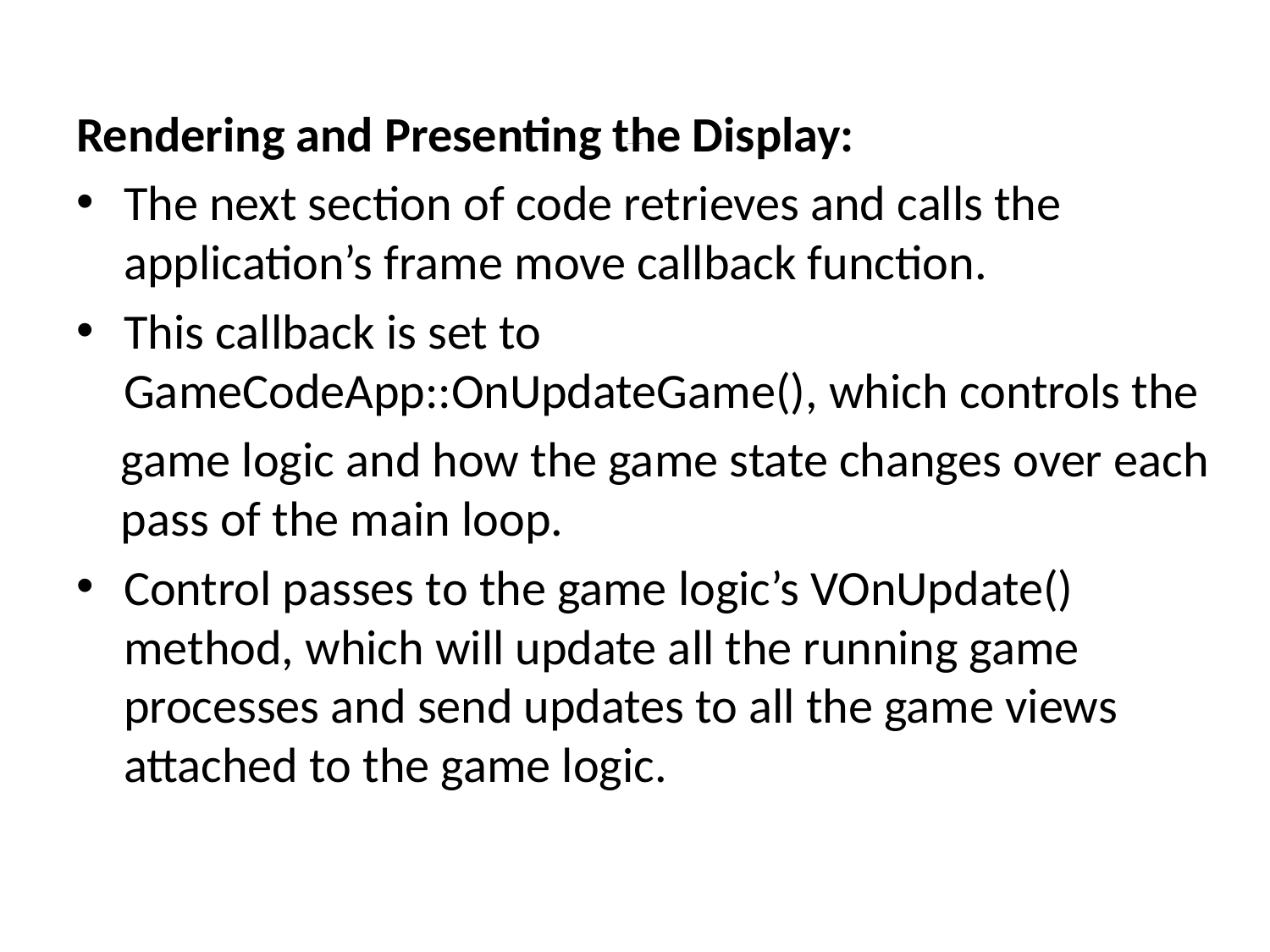

Rendering and Presenting the Display:
The next section of code retrieves and calls the application’s frame move callback function.
This callback is set to GameCodeApp::OnUpdateGame(), which controls the
    game logic and how the game state changes over each      pass of the main loop.
Control passes to the game logic’s VOnUpdate() method, which will update all the running game processes and send updates to all the game views attached to the game logic.
# Using the DirectX 11 Framework